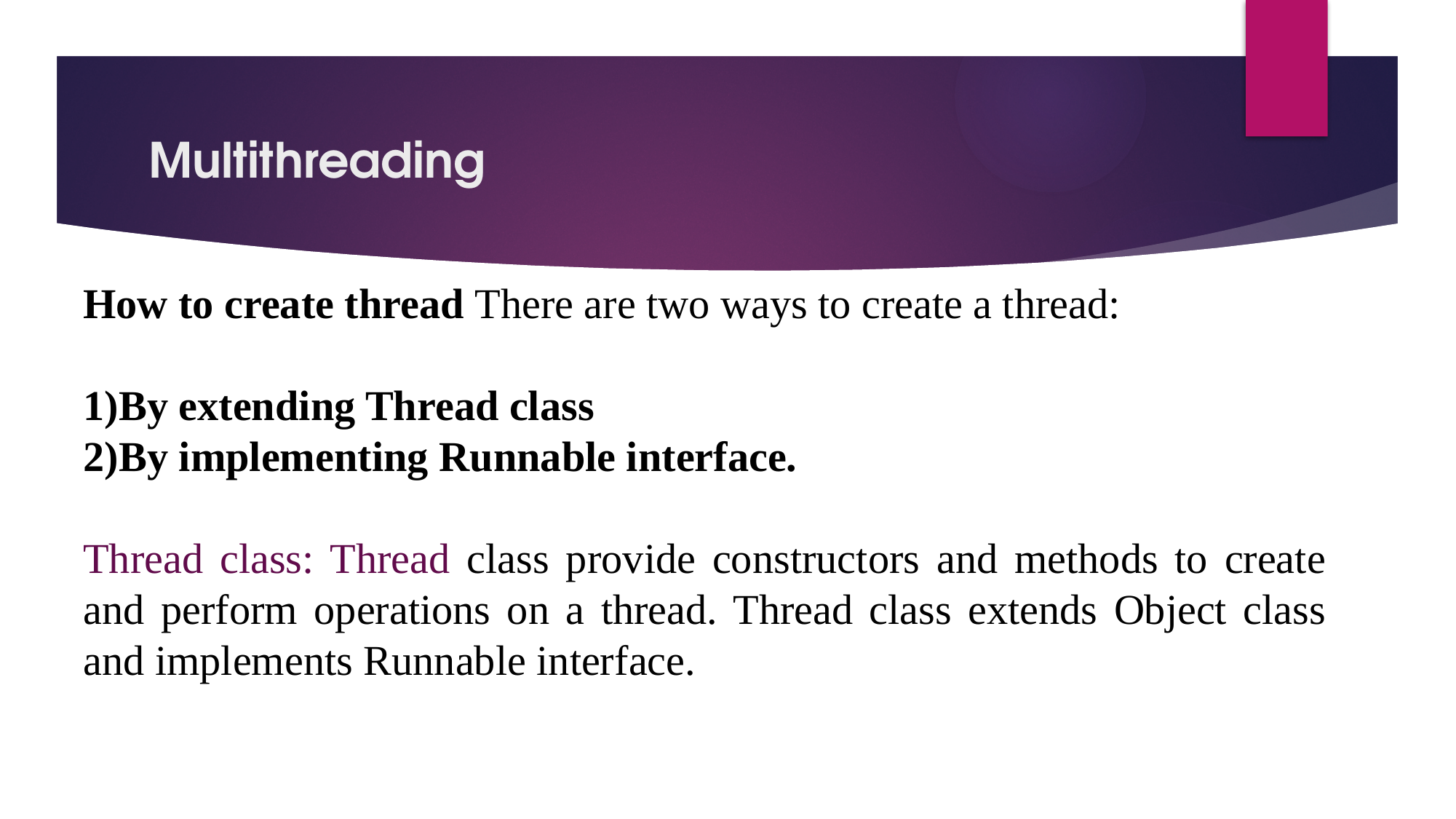

# Multithreading
How to create thread There are two ways to create a thread:

1)By extending Thread class
2)By implementing Runnable interface.

Thread class: Thread class provide constructors and methods to create and perform operations on a thread. Thread class extends Object class and implements Runnable interface.